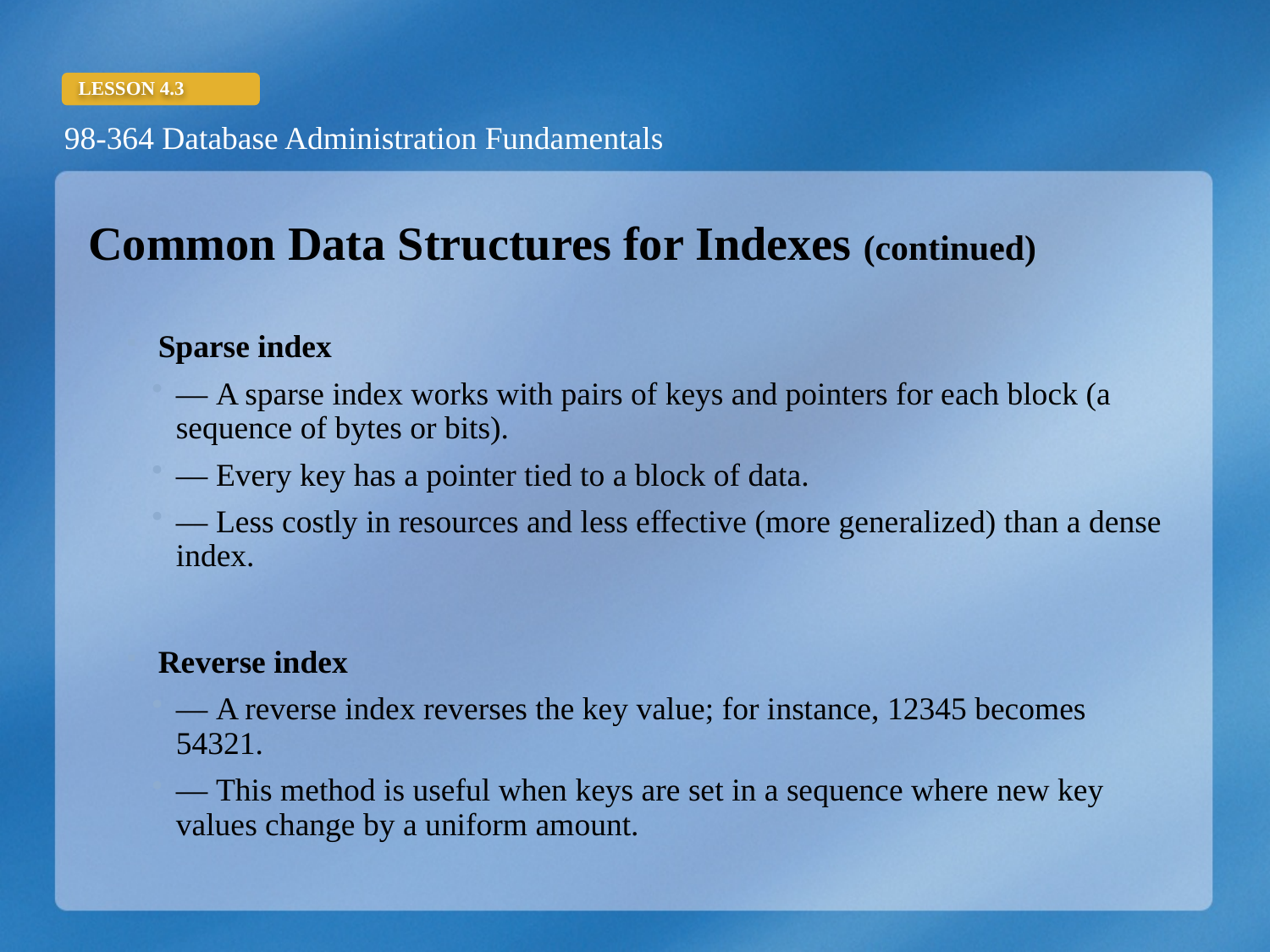

Common Data Structures for Indexes (continued)

Sparse index
— A sparse index works with pairs of keys and pointers for each block (a sequence of bytes or bits).
— Every key has a pointer tied to a block of data.
— Less costly in resources and less effective (more generalized) than a dense index.

Reverse index
— A reverse index reverses the key value; for instance, 12345 becomes 54321.
— This method is useful when keys are set in a sequence where new key values change by a uniform amount.